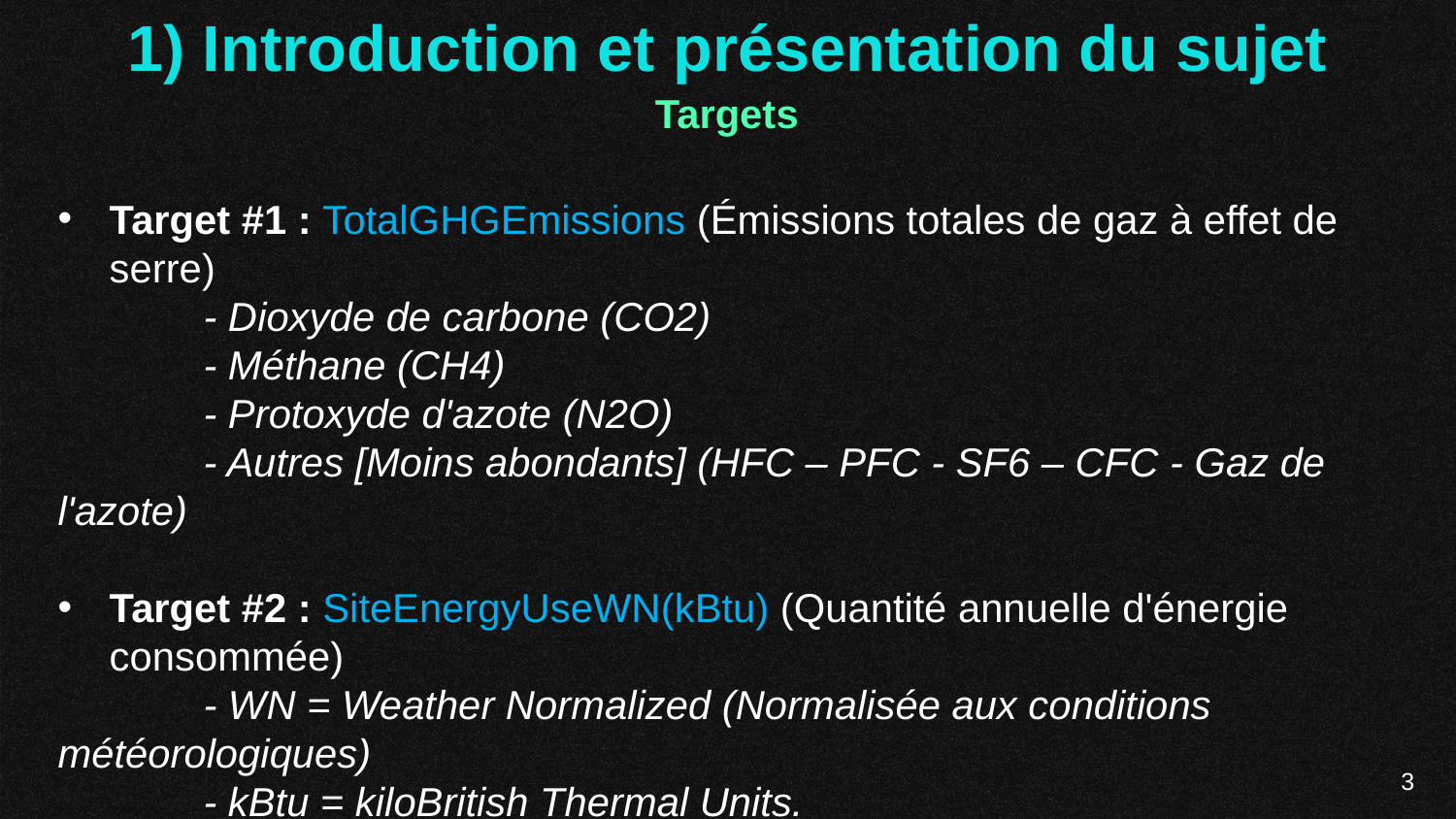

1) Introduction et présentation du sujet
Targets

Target #1 : TotalGHGEmissions (Émissions totales de gaz à effet de serre)
	- Dioxyde de carbone (CO2)
	- Méthane (CH4)
	- Protoxyde d'azote (N2O)
	- Autres [Moins abondants] (HFC – PFC - SF6 – CFC - Gaz de l'azote)

Target #2 : SiteEnergyUseWN(kBtu) (Quantité annuelle d'énergie consommée)
	- WN = Weather Normalized (Normalisée aux conditions météorologiques)
	- kBtu = kiloBritish Thermal Units.
	- 1 Btu = Énergie nécéssaire pour augmenter la T° d’un livre d’eau de 1°F
	- Augmentation (1°F) ≈ Augmentation (0,56°C)
	- 1 livre ≈ 0,45 kg